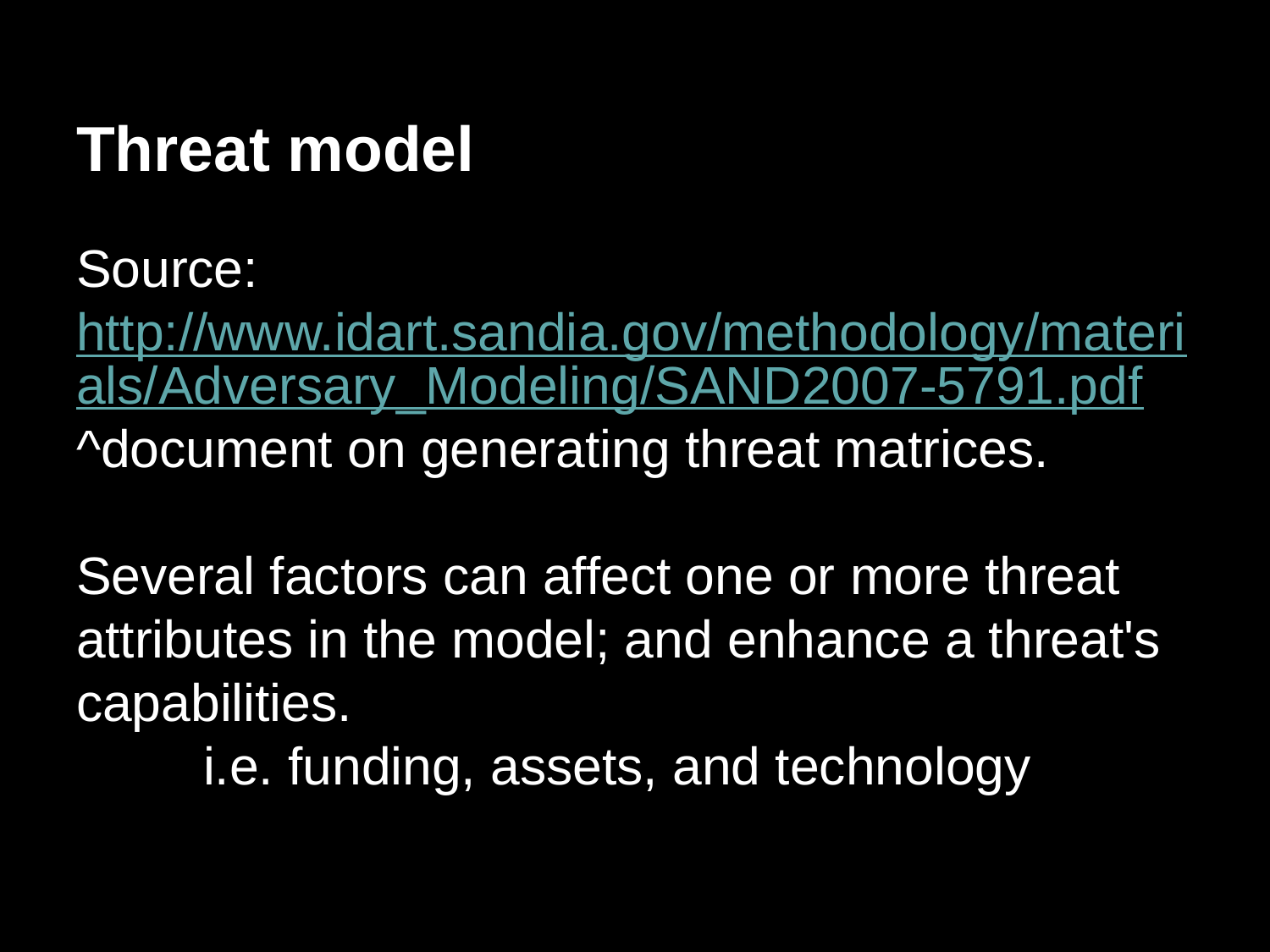

# Threat model
Source:
http://www.idart.sandia.gov/methodology/materials/Adversary_Modeling/SAND2007-5791.pdf
^document on generating threat matrices.
Several factors can affect one or more threat attributes in the model; and enhance a threat's capabilities.
	i.e. funding, assets, and technology